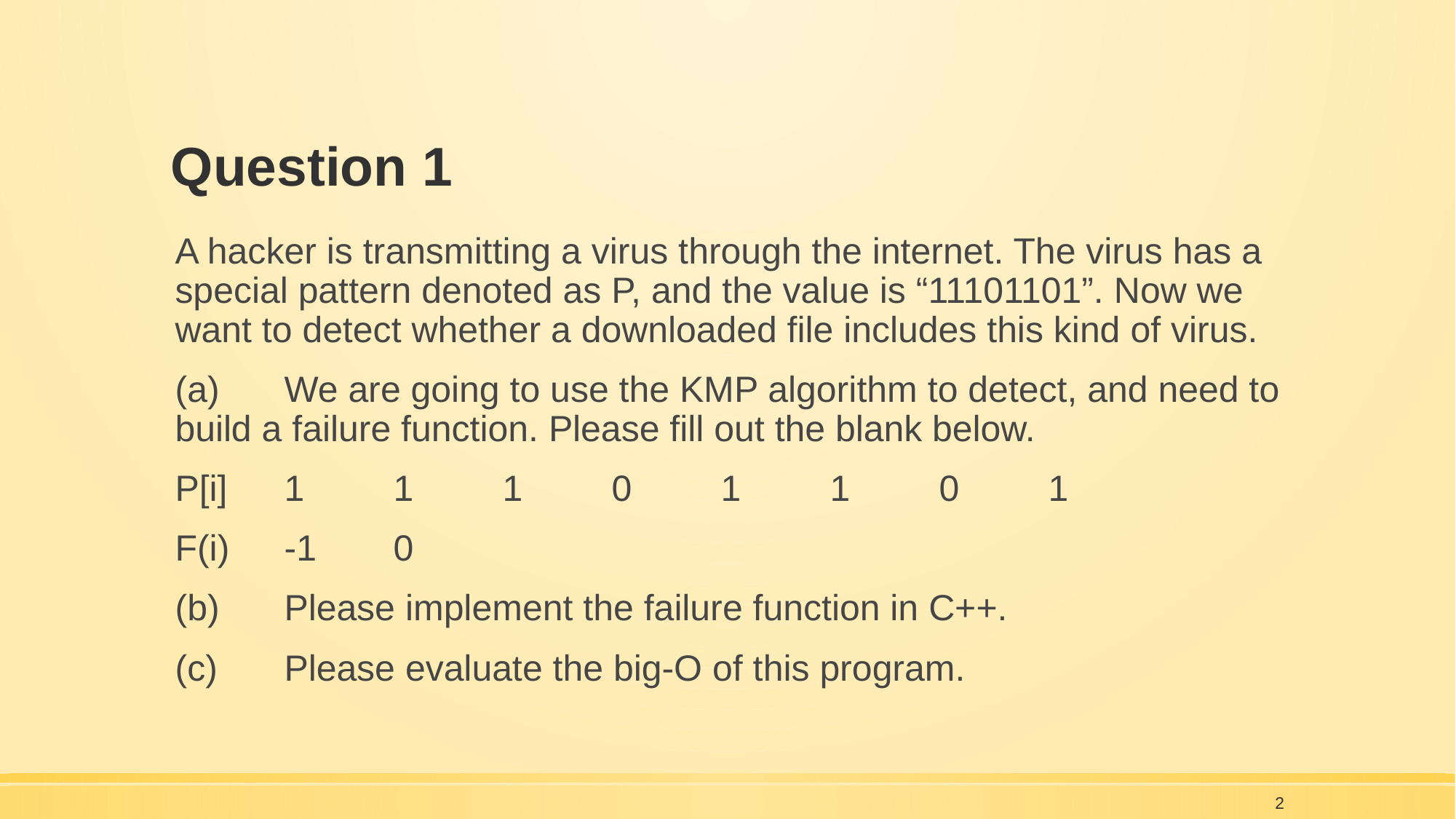

# Question 1
A hacker is transmitting a virus through the internet. The virus has a special pattern denoted as P, and the value is “11101101”. Now we want to detect whether a downloaded file includes this kind of virus.
(a)	We are going to use the KMP algorithm to detect, and need to build a failure function. Please fill out the blank below.
P[i]	1	1	1	0	1	1	0	1
F(i)	-1	0
(b)	Please implement the failure function in C++.
(c)	Please evaluate the big-O of this program.
2